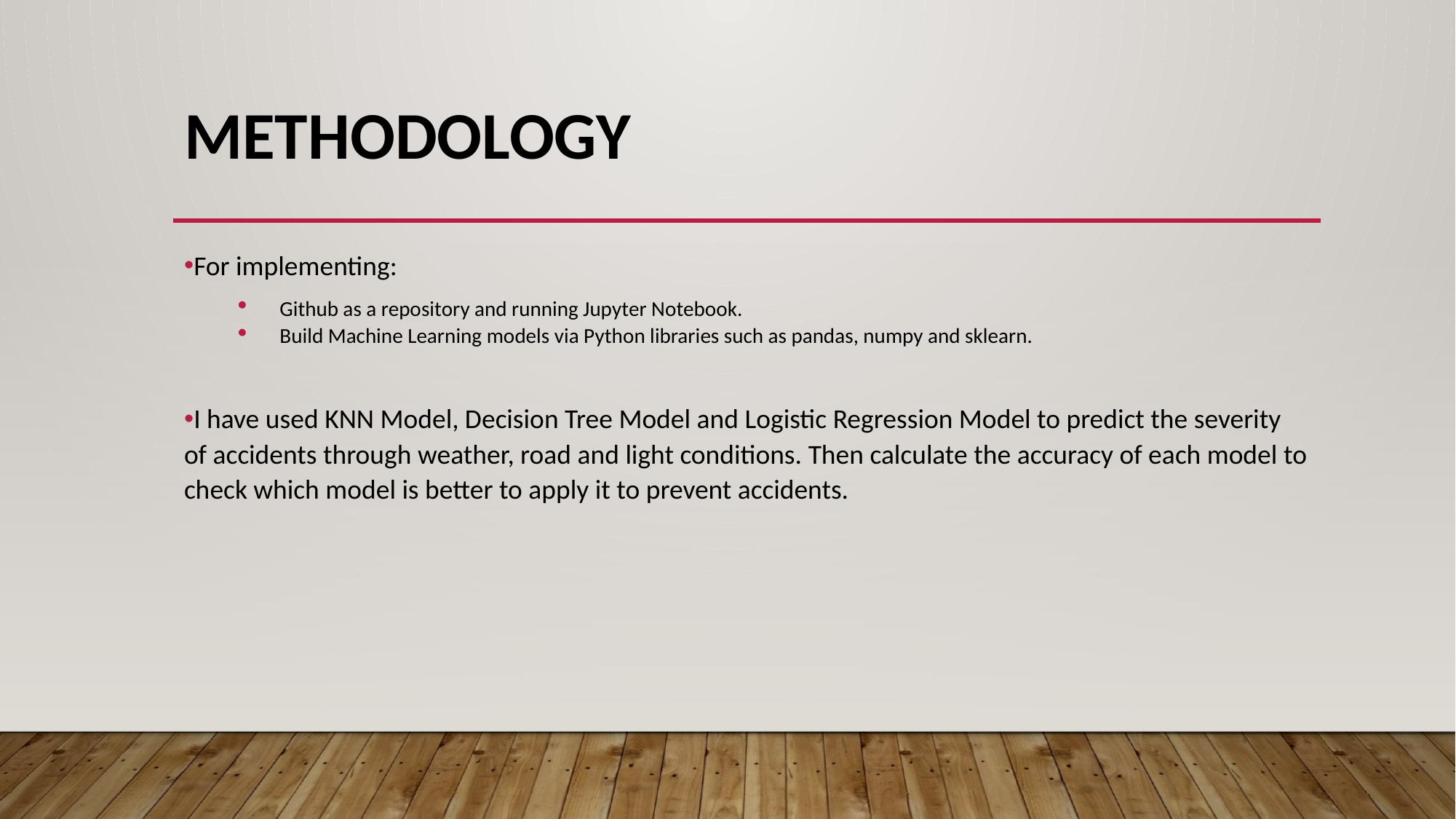

# Methodology
For implementing:
Github as a repository and running Jupyter Notebook.
Build Machine Learning models via Python libraries such as pandas, numpy and sklearn.

I have used KNN Model, Decision Tree Model and Logistic Regression Model to predict the severity of accidents through weather, road and light conditions. Then calculate the accuracy of each model to check which model is better to apply it to prevent accidents.